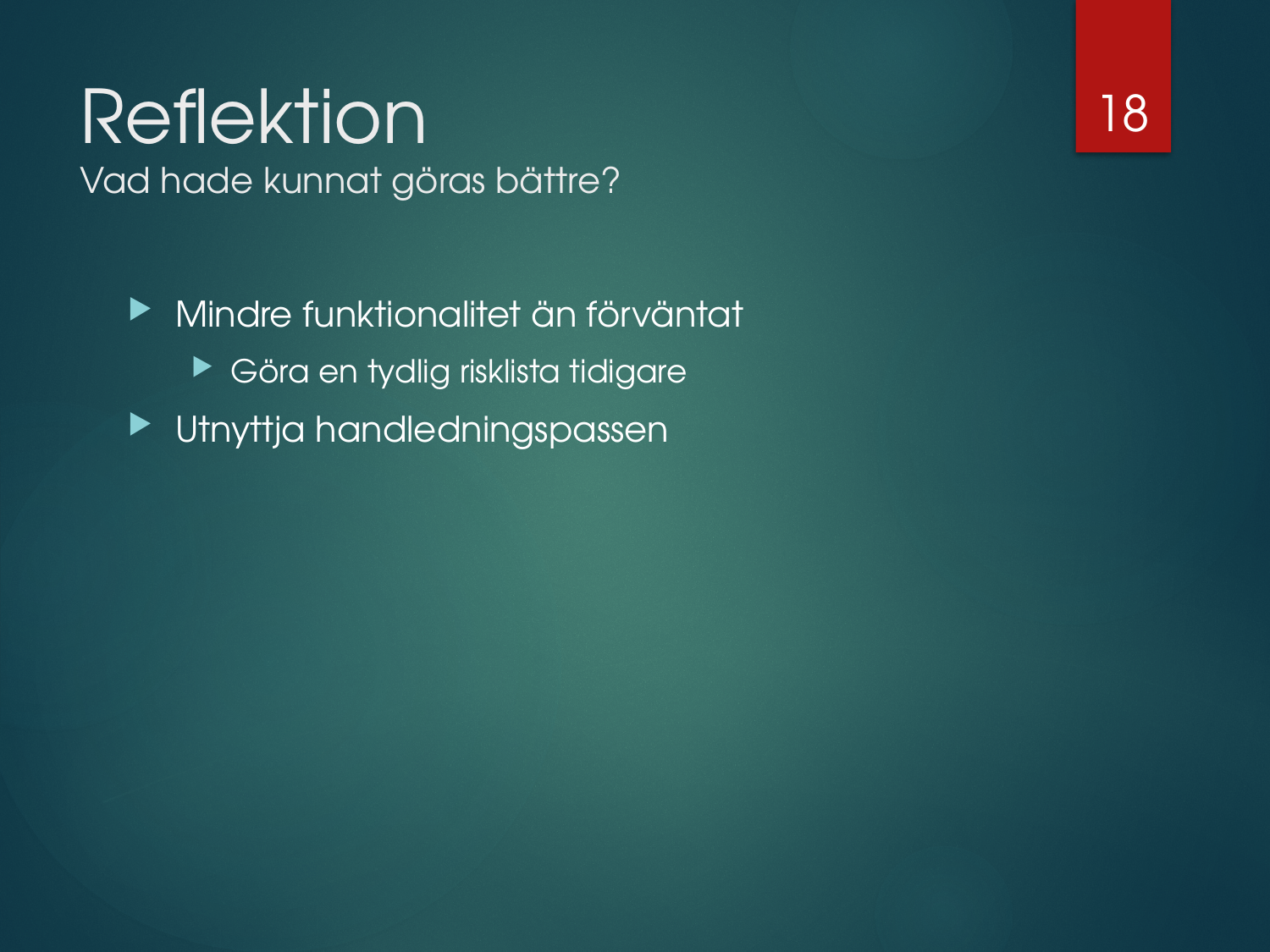

18
# Reflektion Vad hade kunnat göras bättre?
Mindre funktionalitet än förväntat
Göra en tydlig risklista tidigare
Utnyttja handledningspassen